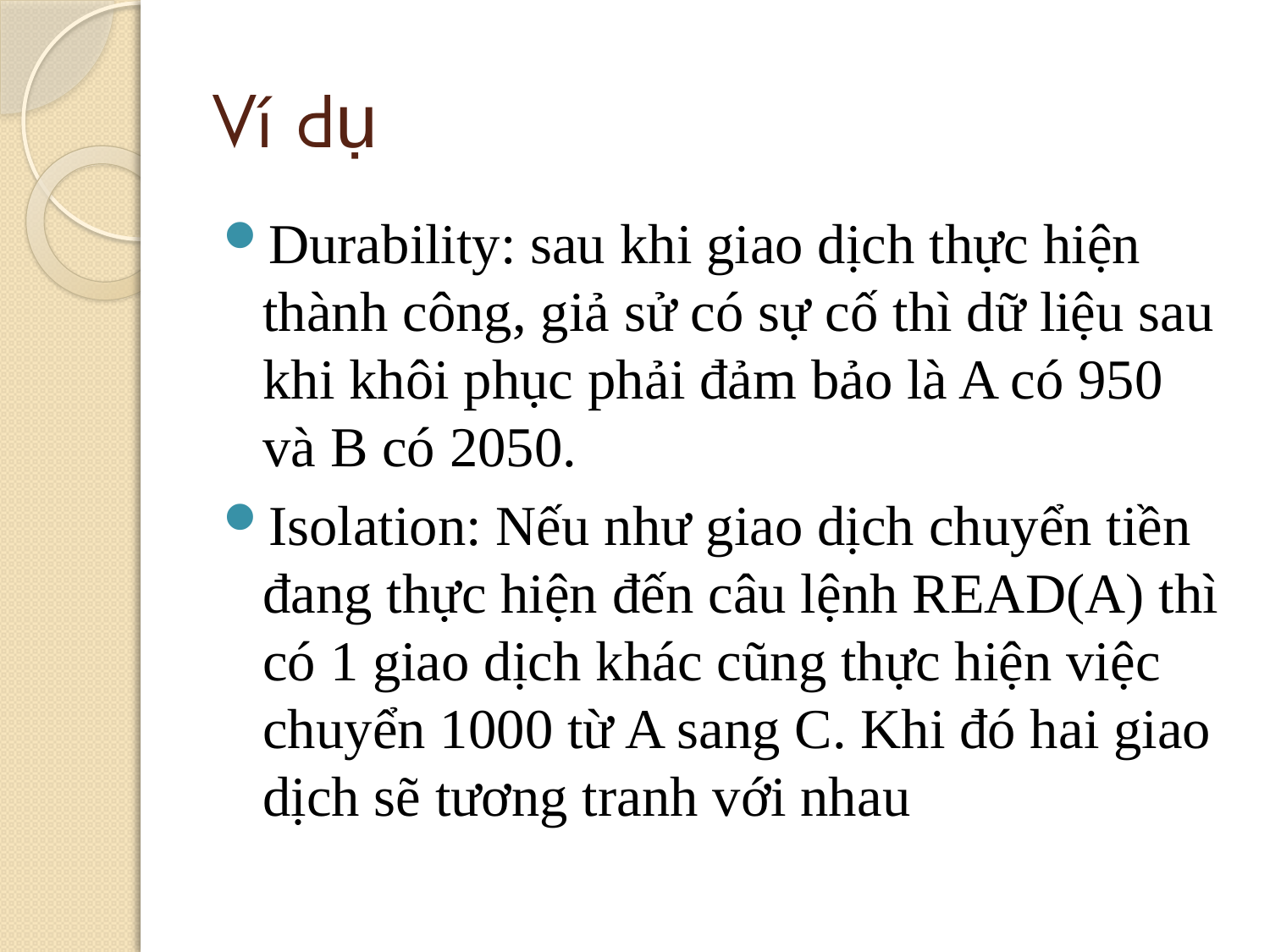

# Ví dụ
Durability: sau khi giao dịch thực hiện thành công, giả sử có sự cố thì dữ liệu sau khi khôi phục phải đảm bảo là A có 950 và B có 2050.
Isolation: Nếu như giao dịch chuyển tiền đang thực hiện đến câu lệnh READ(A) thì có 1 giao dịch khác cũng thực hiện việc chuyển 1000 từ A sang C. Khi đó hai giao dịch sẽ tương tranh với nhau